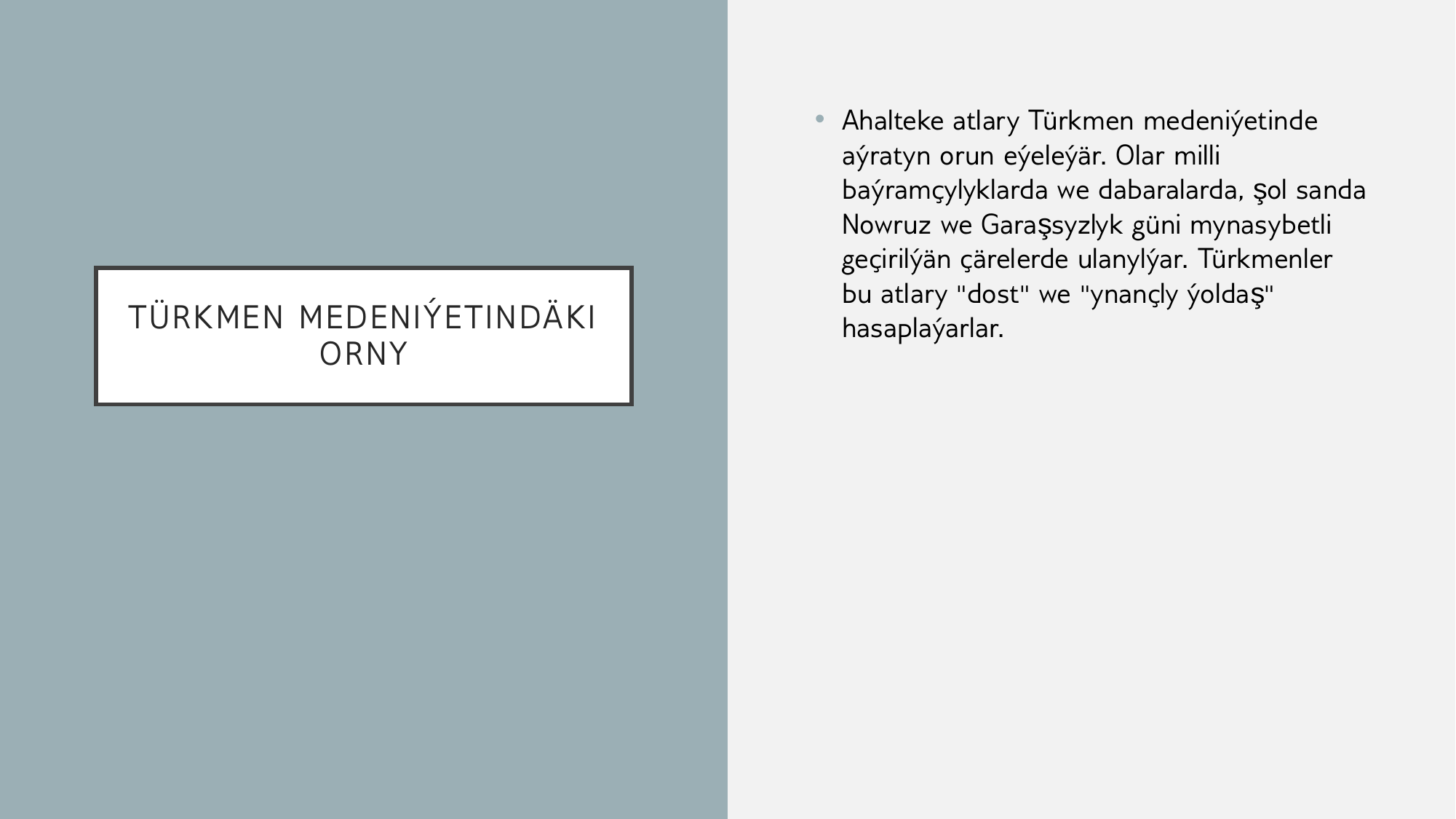

Ahalteke atlary Türkmen medeniýetinde aýratyn orun eýeleýär. Olar milli baýramçylyklarda we dabaralarda, şol sanda Nowruz we Garaşsyzlyk güni mynasybetli geçirilýän çärelerde ulanylýar. Türkmenler bu atlary "dost" we "ynançly ýoldaş" hasaplaýarlar.
# TÜRKMEN MEDENIÝETINDÄKI ORNY